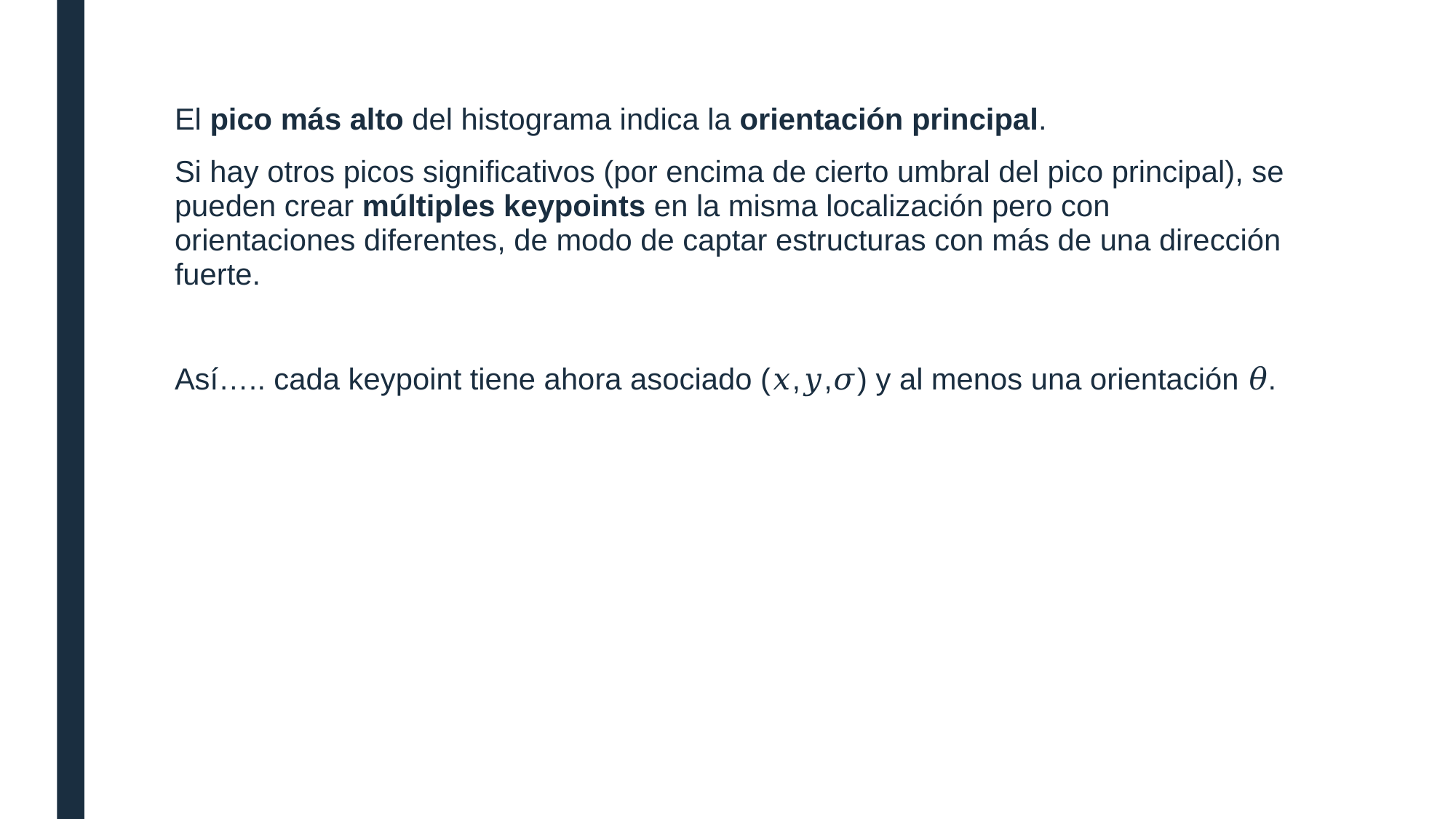

El pico más alto del histograma indica la orientación principal.
Si hay otros picos significativos (por encima de cierto umbral del pico principal), se pueden crear múltiples keypoints en la misma localización pero con orientaciones diferentes, de modo de captar estructuras con más de una dirección fuerte.

Así….. cada keypoint tiene ahora asociado (𝑥,𝑦,𝜎) y al menos una orientación 𝜃.